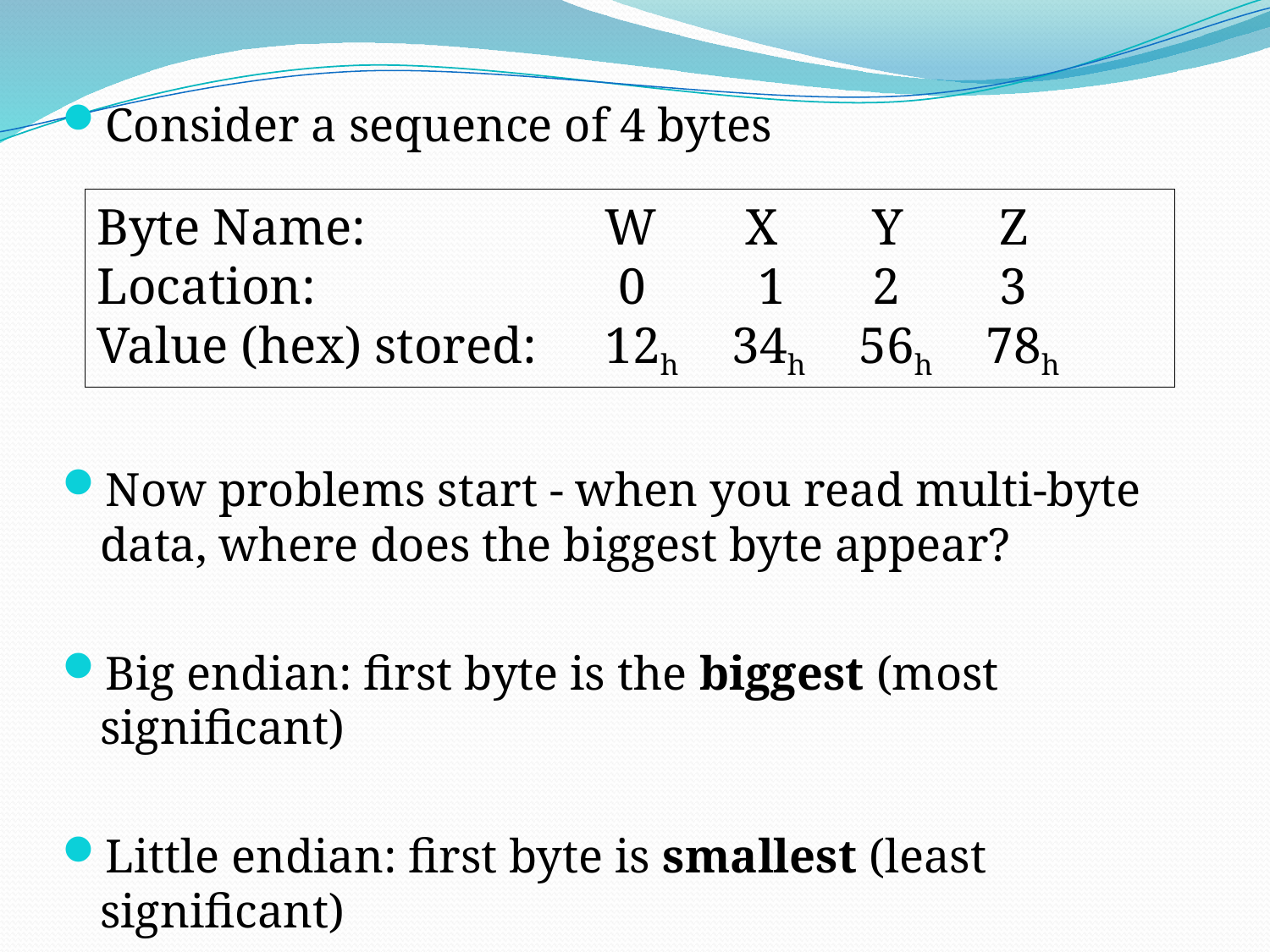

Consider a sequence of 4 bytes

Now problems start - when you read multi-byte data, where does the biggest byte appear?

Big endian: first byte is the biggest (most significant)

Little endian: first byte is smallest (least significant)

Byte Name: 		W 	 X 	 Y 	 Z
Location: 			 0 	  1 	 2 	 3
Value (hex) stored:  	12h 	34h 	56h 	78h